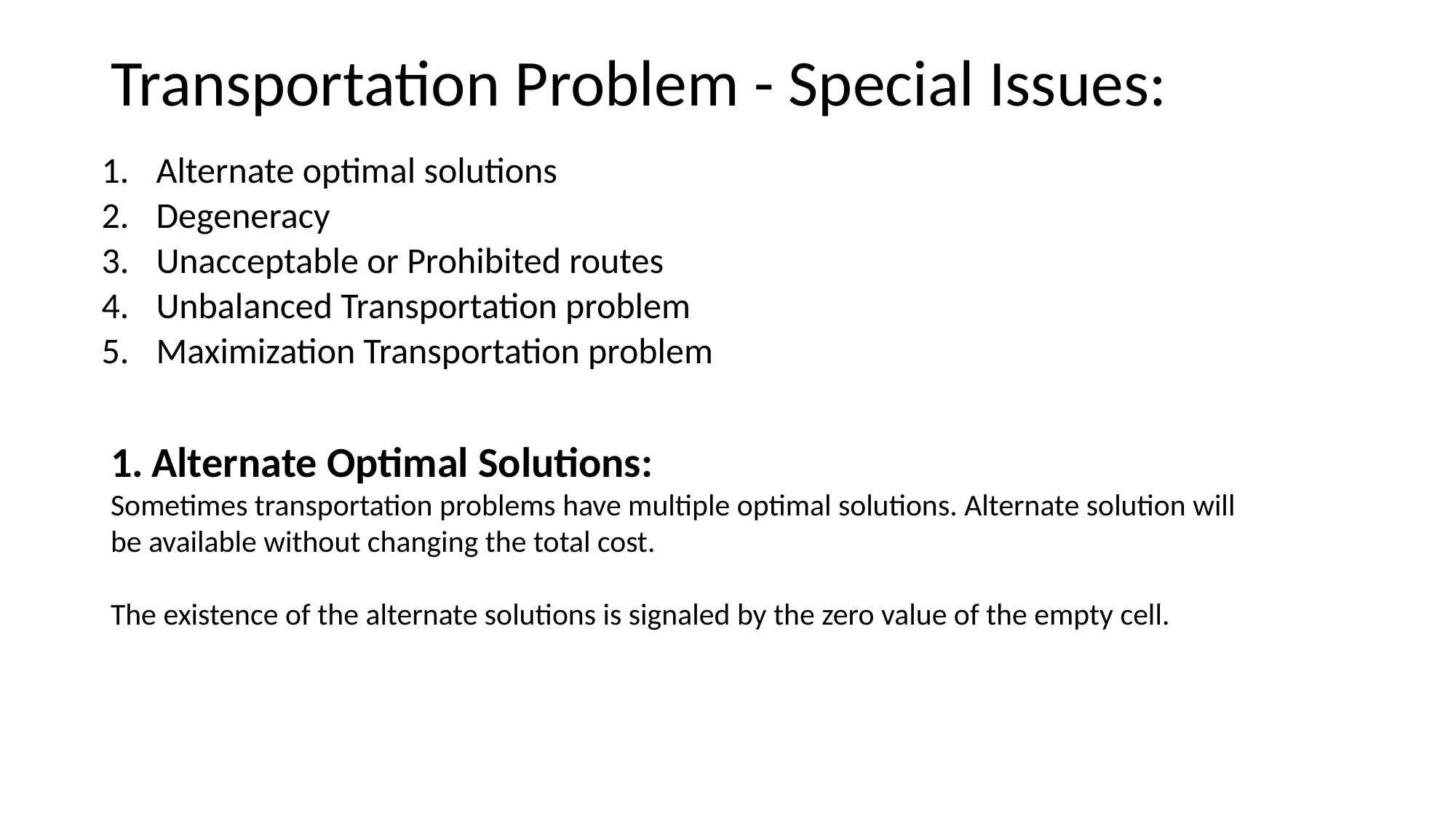

# Transportation Problem - Special Issues:
Alternate optimal solutions
Degeneracy
Unacceptable or Prohibited routes
Unbalanced Transportation problem
Maximization Transportation problem
Alternate Optimal Solutions:
Sometimes transportation problems have multiple optimal solutions. Alternate solution will be available without changing the total cost.

The existence of the alternate solutions is signaled by the zero value of the empty cell.